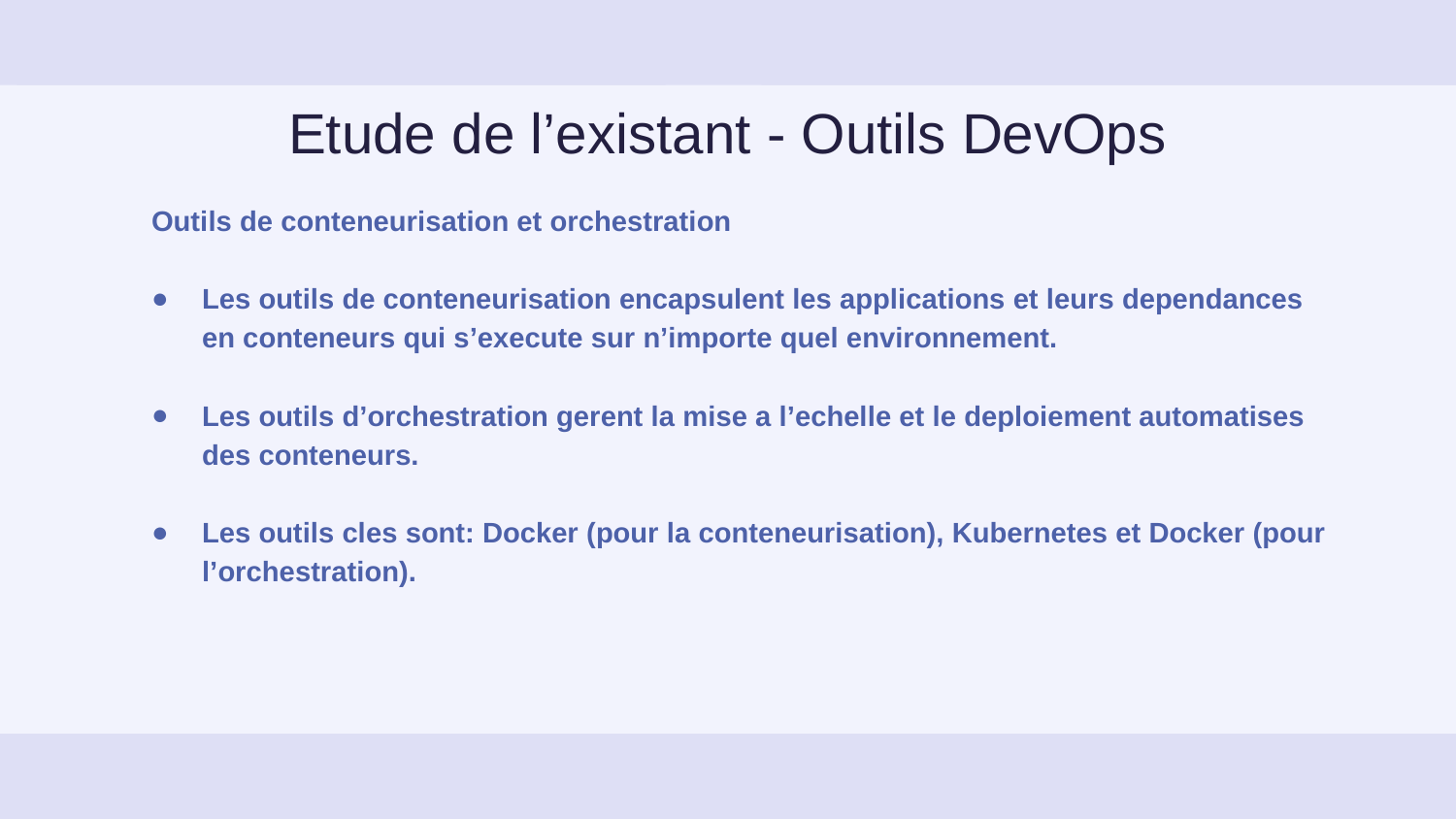

# Etude de l’existant - Outils DevOps
Outils de conteneurisation et orchestration

Les outils de conteneurisation encapsulent les applications et leurs dependances en conteneurs qui s’execute sur n’importe quel environnement.

Les outils d’orchestration gerent la mise a l’echelle et le deploiement automatises des conteneurs.

Les outils cles sont: Docker (pour la conteneurisation), Kubernetes et Docker (pour l’orchestration).